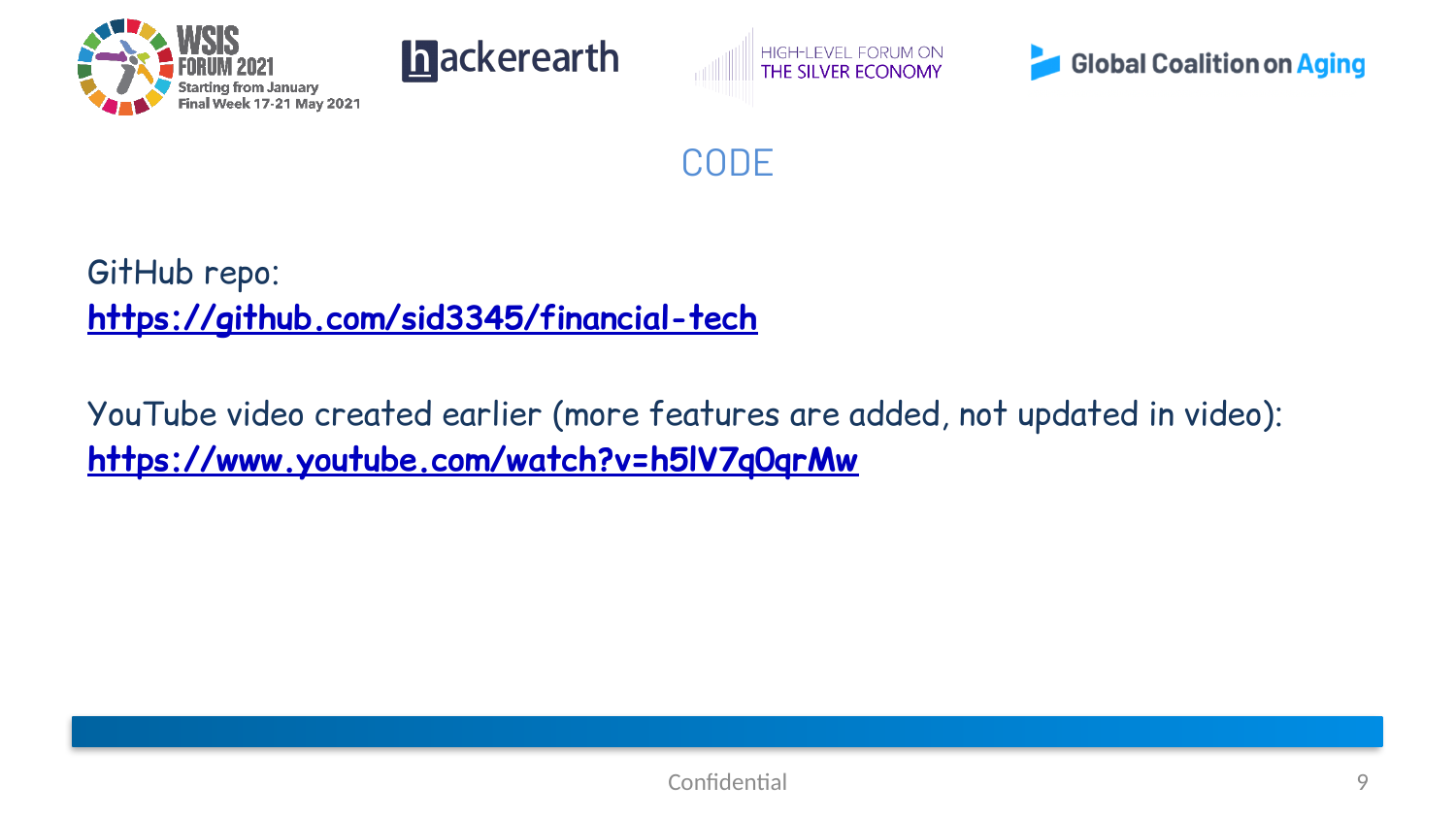

# CODE
GitHub repo:
https://github.com/sid3345/financial-tech

YouTube video created earlier (more features are added, not updated in video):
https://www.youtube.com/watch?v=h5lV7q0qrMw

Confidential
9